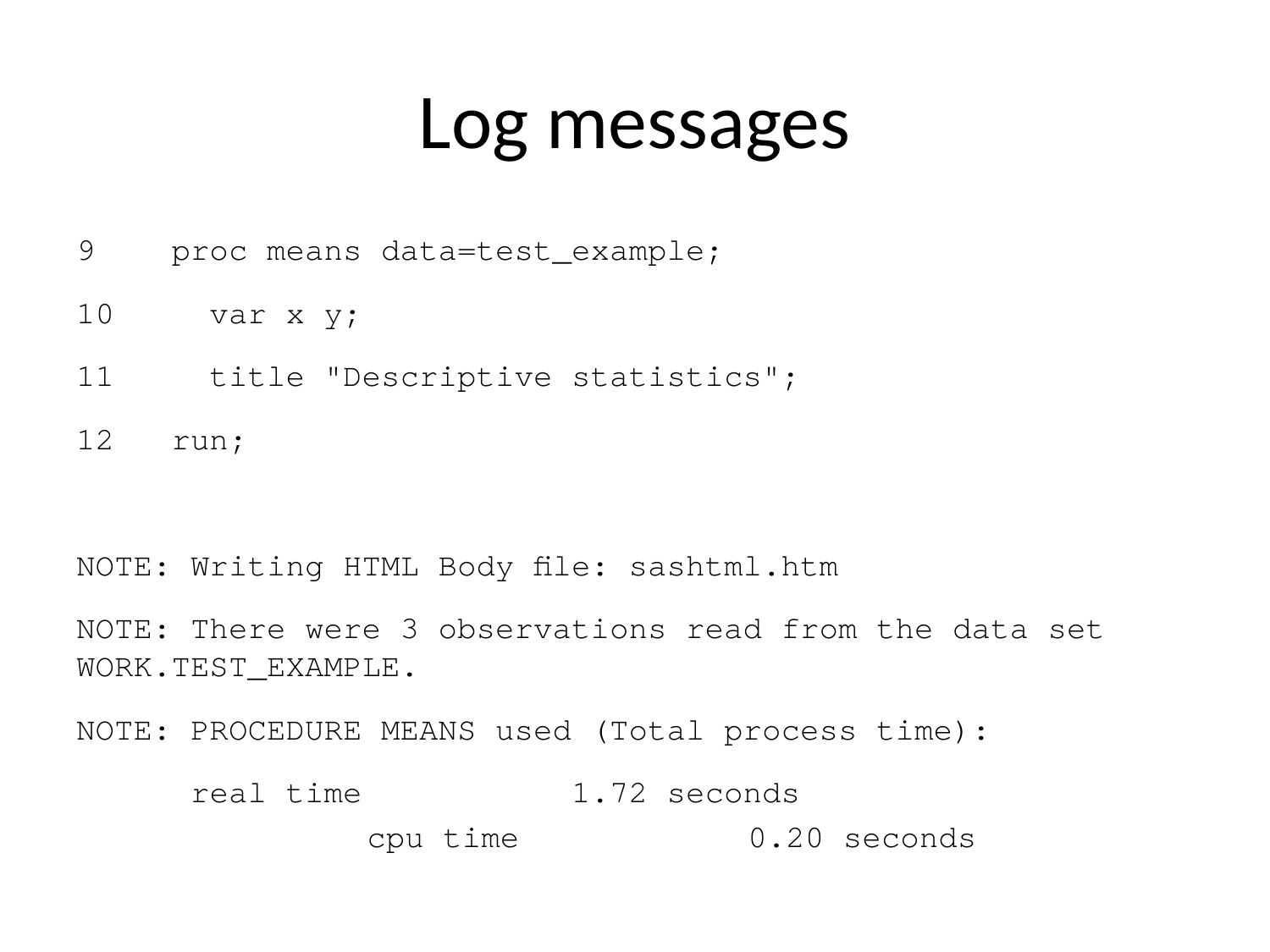

# Log messages
9    proc means data=test_example;
10     var x y;
11     title "Descriptive statistics";
12   run;

NOTE: Writing HTML Body file: sashtml.htm
NOTE: There were 3 observations read from the data set WORK.TEST_EXAMPLE.
NOTE: PROCEDURE MEANS used (Total process time):
      real time           1.72 seconds
      cpu time            0.20 seconds